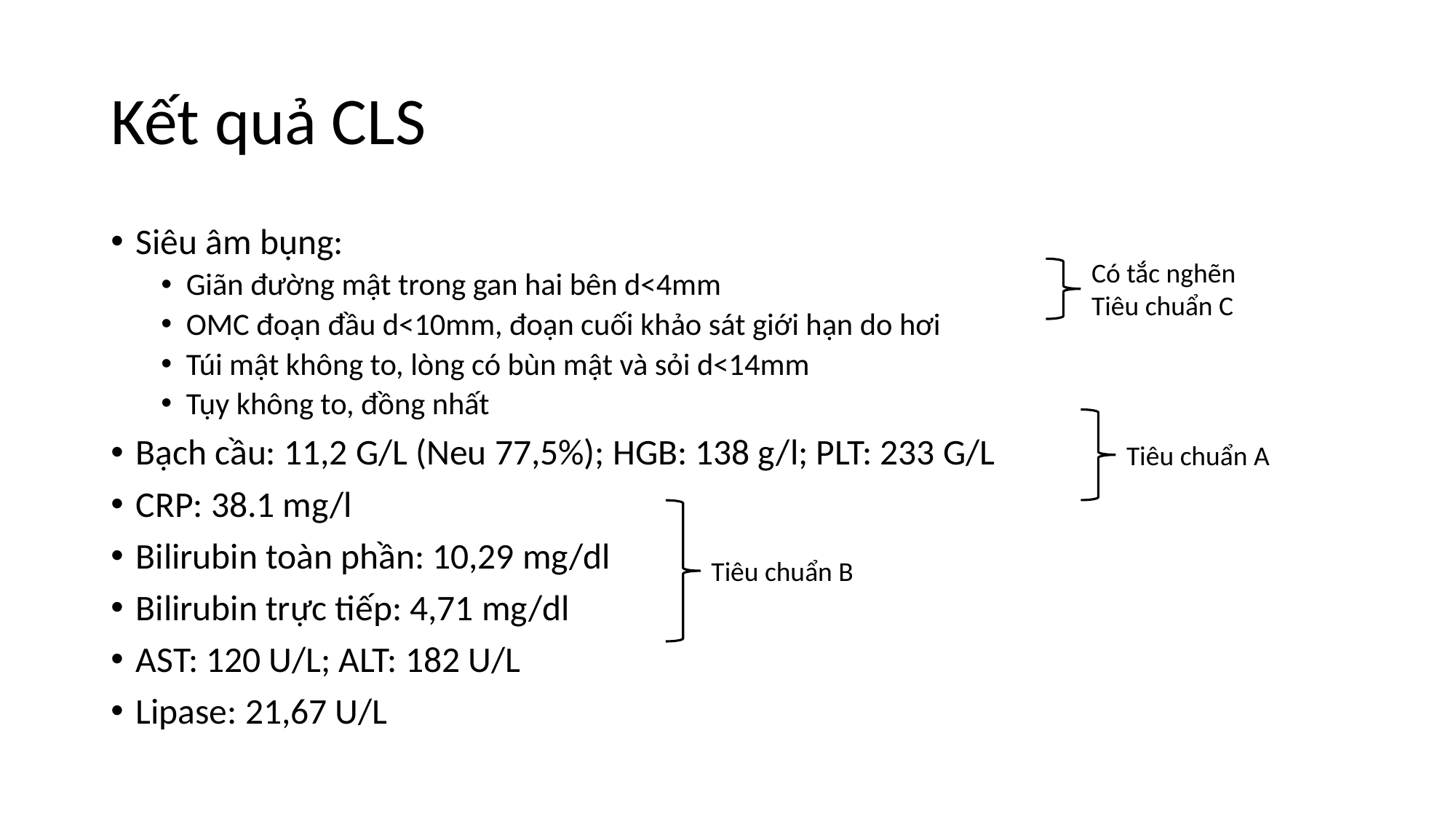

# Kết quả CLS
Siêu âm bụng:
Giãn đường mật trong gan hai bên d<4mm
OMC đoạn đầu d<10mm, đoạn cuối khảo sát giới hạn do hơi
Túi mật không to, lòng có bùn mật và sỏi d<14mm
Tụy không to, đồng nhất
Bạch cầu: 11,2 G/L (Neu 77,5%); HGB: 138 g/l; PLT: 233 G/L
CRP: 38.1 mg/l
Bilirubin toàn phần: 10,29 mg/dl
Bilirubin trực tiếp: 4,71 mg/dl
AST: 120 U/L; ALT: 182 U/L
Lipase: 21,67 U/L

Có tắc nghẽn
Tiêu chuẩn C

Tiêu chuẩn A

Tiêu chuẩn B